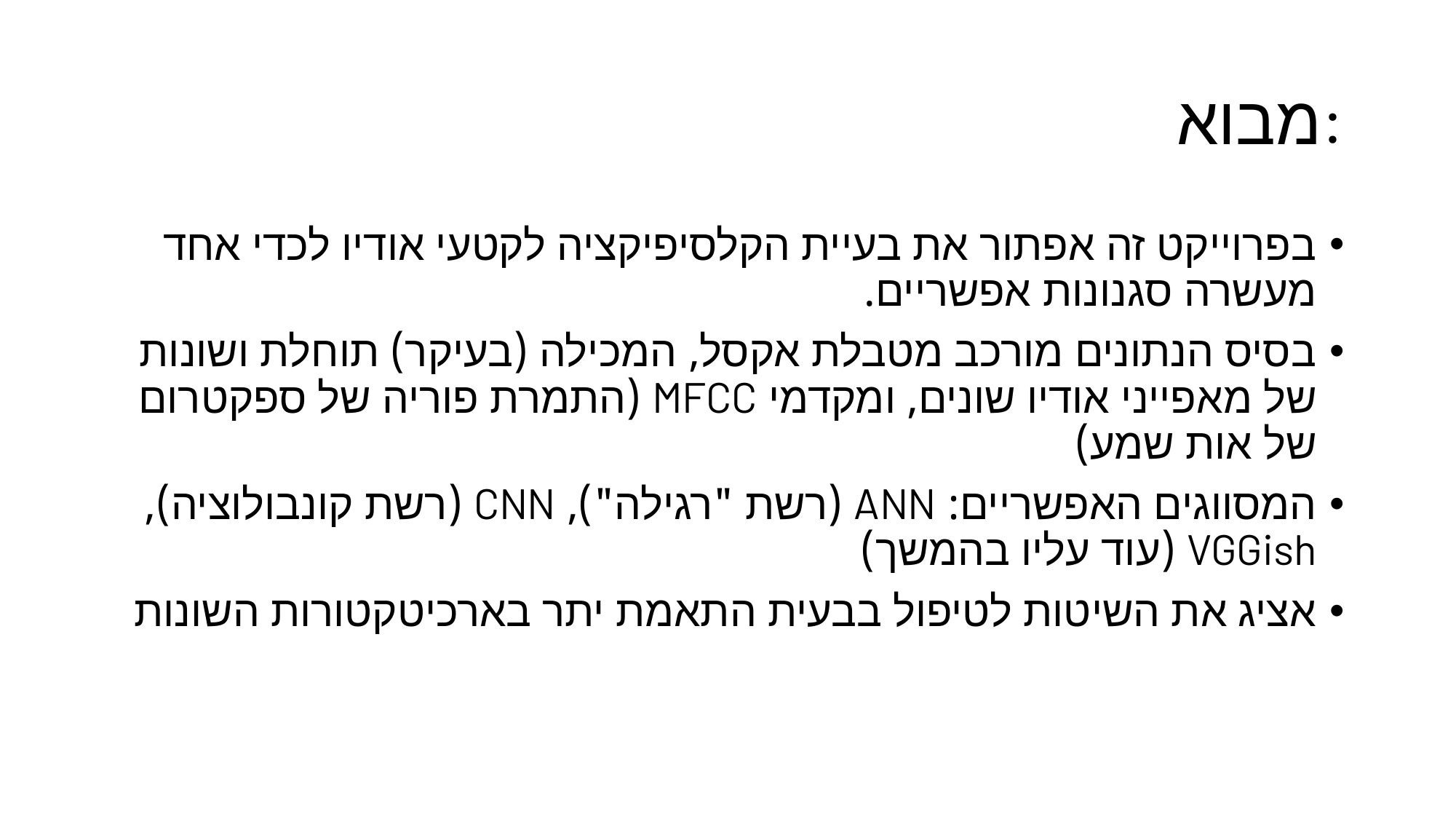

# מבוא:
בפרוייקט זה אפתור את בעיית הקלסיפיקציה לקטעי אודיו לכדי אחד מעשרה סגנונות אפשריים.
בסיס הנתונים מורכב מטבלת אקסל, המכילה (בעיקר) תוחלת ושונות של מאפייני אודיו שונים, ומקדמי MFCC (התמרת פוריה של ספקטרום של אות שמע)
המסווגים האפשריים: ANN (רשת "רגילה"), CNN (רשת קונבולוציה), VGGish (עוד עליו בהמשך)
אציג את השיטות לטיפול בבעית התאמת יתר בארכיטקטורות השונות